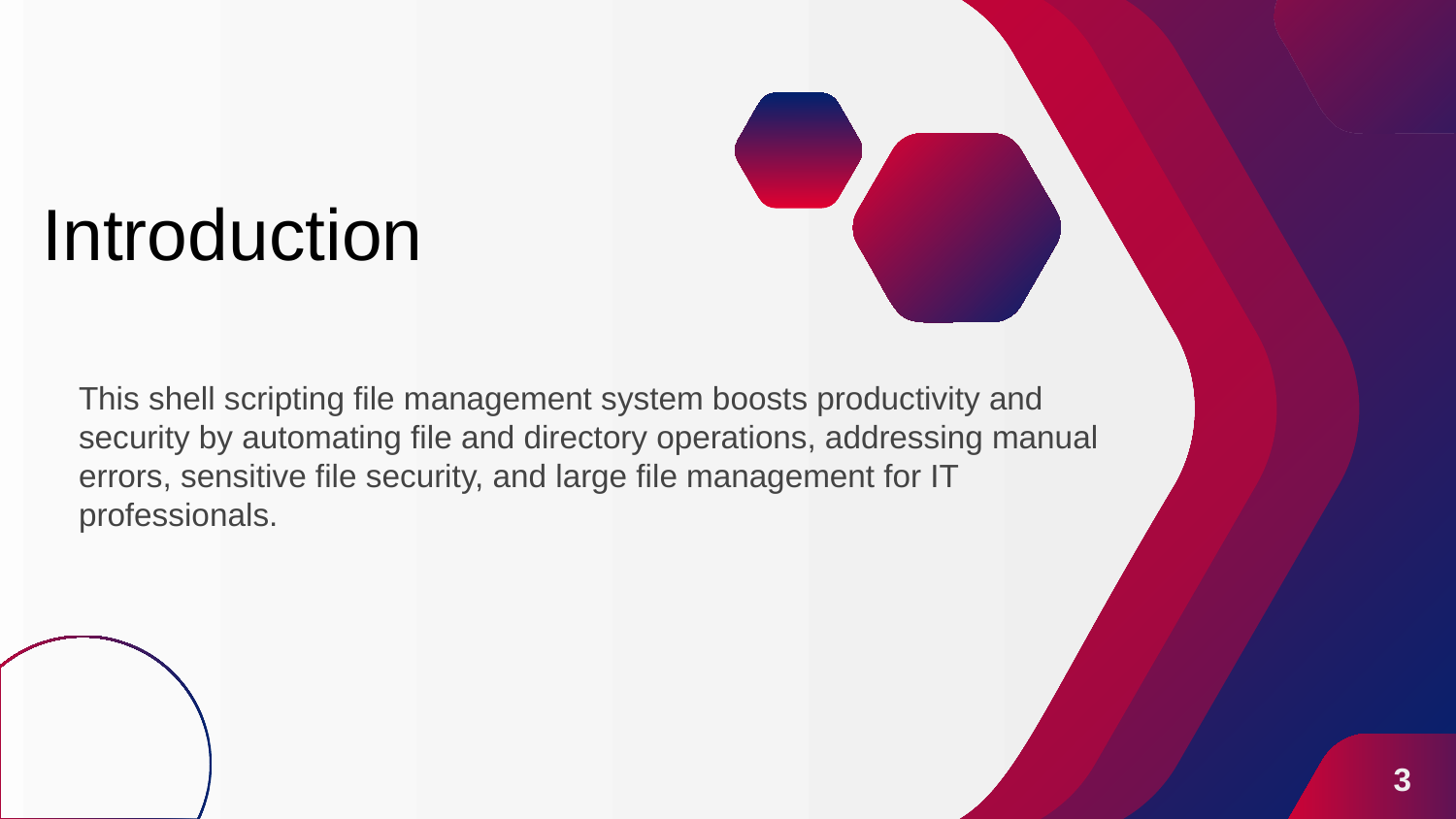

# Introduction
This shell scripting file management system boosts productivity and security by automating file and directory operations, addressing manual errors, sensitive file security, and large file management for IT professionals.
3